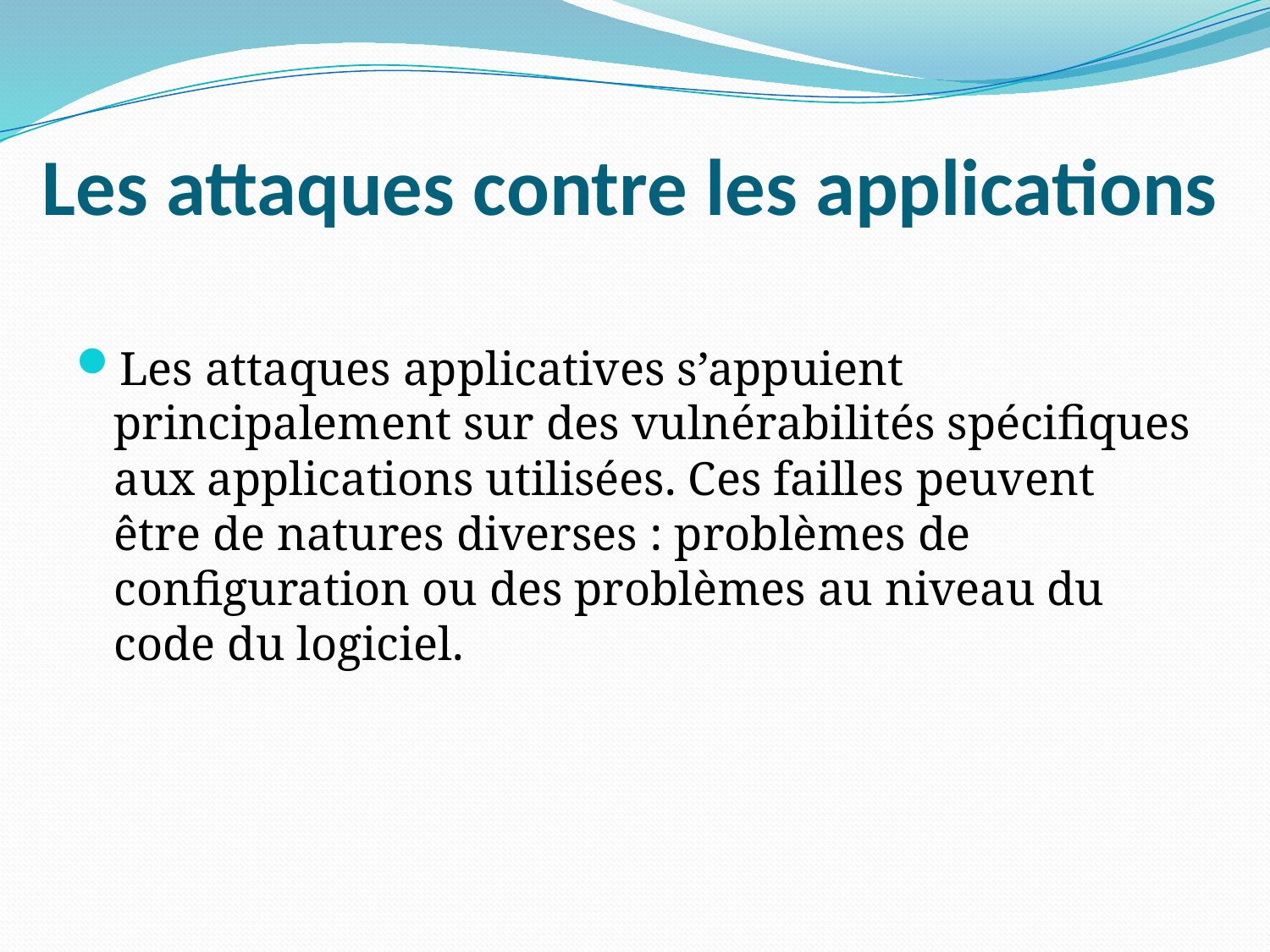

# Les attaques contre les applications

Les attaques applicatives s’appuient principalement sur des vulnérabilités spécifiques aux applications utilisées. Ces failles peuvent être de natures diverses : problèmes de configuration ou des problèmes au niveau du code du logiciel.